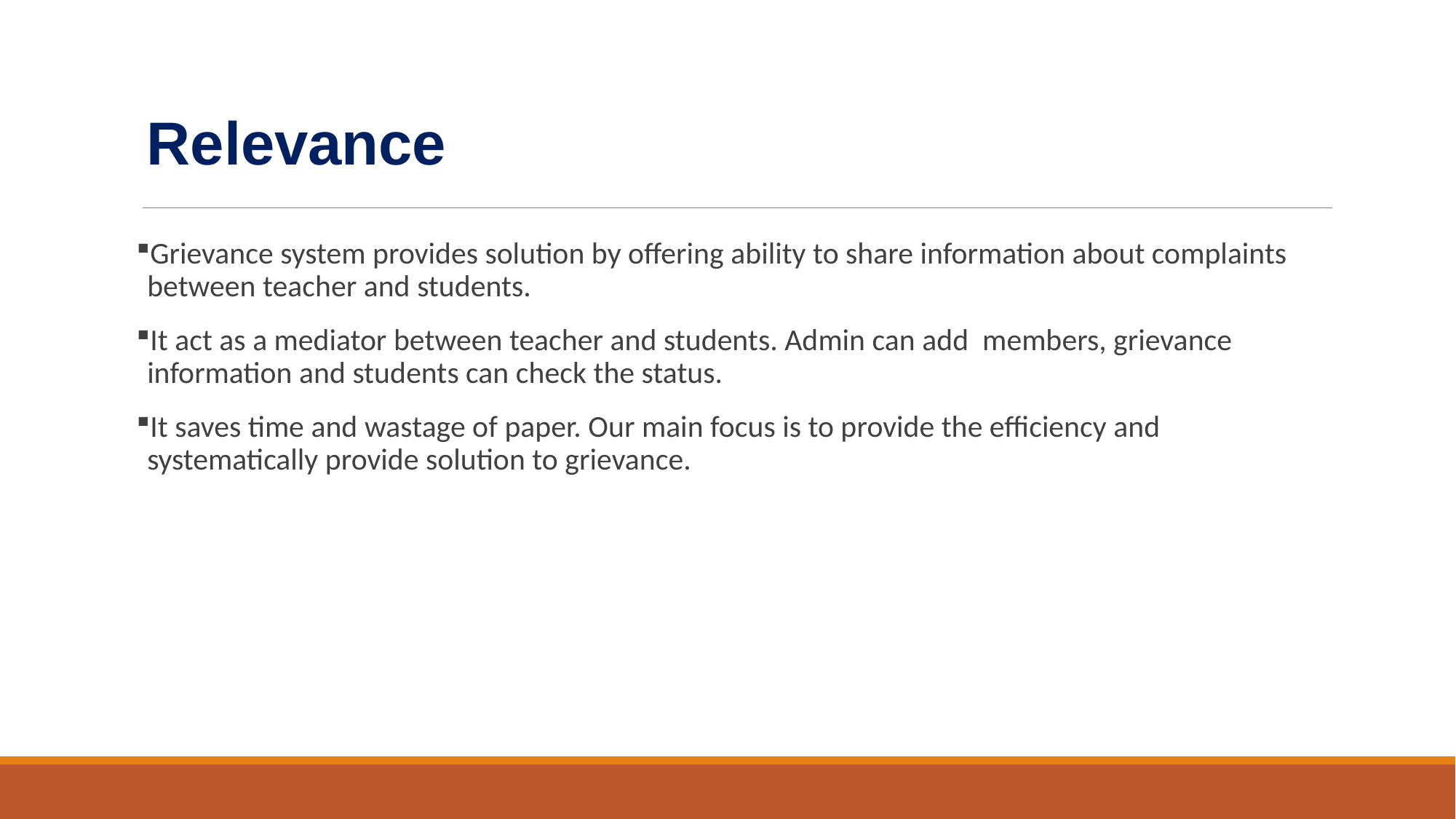

#
Relevance
Grievance system provides solution by offering ability to share information about complaints between teacher and students.
It act as a mediator between teacher and students. Admin can add  members, grievance information and students can check the status.
It saves time and wastage of paper. Our main focus is to provide the efficiency and systematically provide solution to grievance.